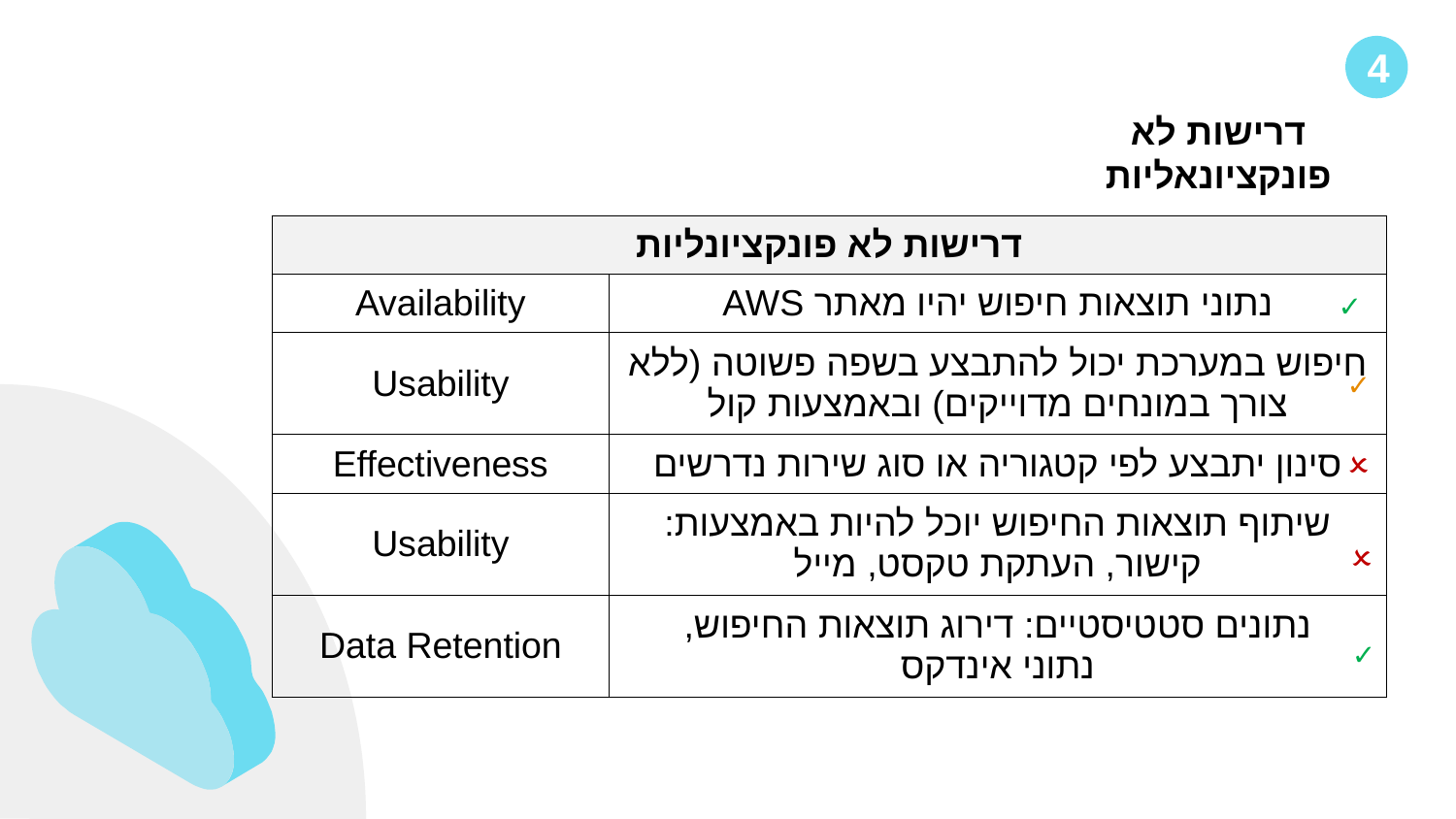

4
דרישות לא פונקציונאליות
| דרישות לא פונקציונליות |  |
| --- | --- |
| Availability | נתוני תוצאות חיפוש יהיו מאתר AWS |
| Usability | חיפוש במערכת יכול להתבצע בשפה פשוטה (ללא צורך במונחים מדוייקים) ובאמצעות קול |
| Effectiveness | סינון יתבצע לפי קטגוריה או סוג שירות נדרשים |
| Usability | שיתוף תוצאות החיפוש יוכל להיות באמצעות: קישור, העתקת טקסט, מייל |
| Data Retention | נתונים סטטיסטיים: דירוג תוצאות החיפוש, נתוני אינדקס |
✓
✓

🗴

🗴
✓